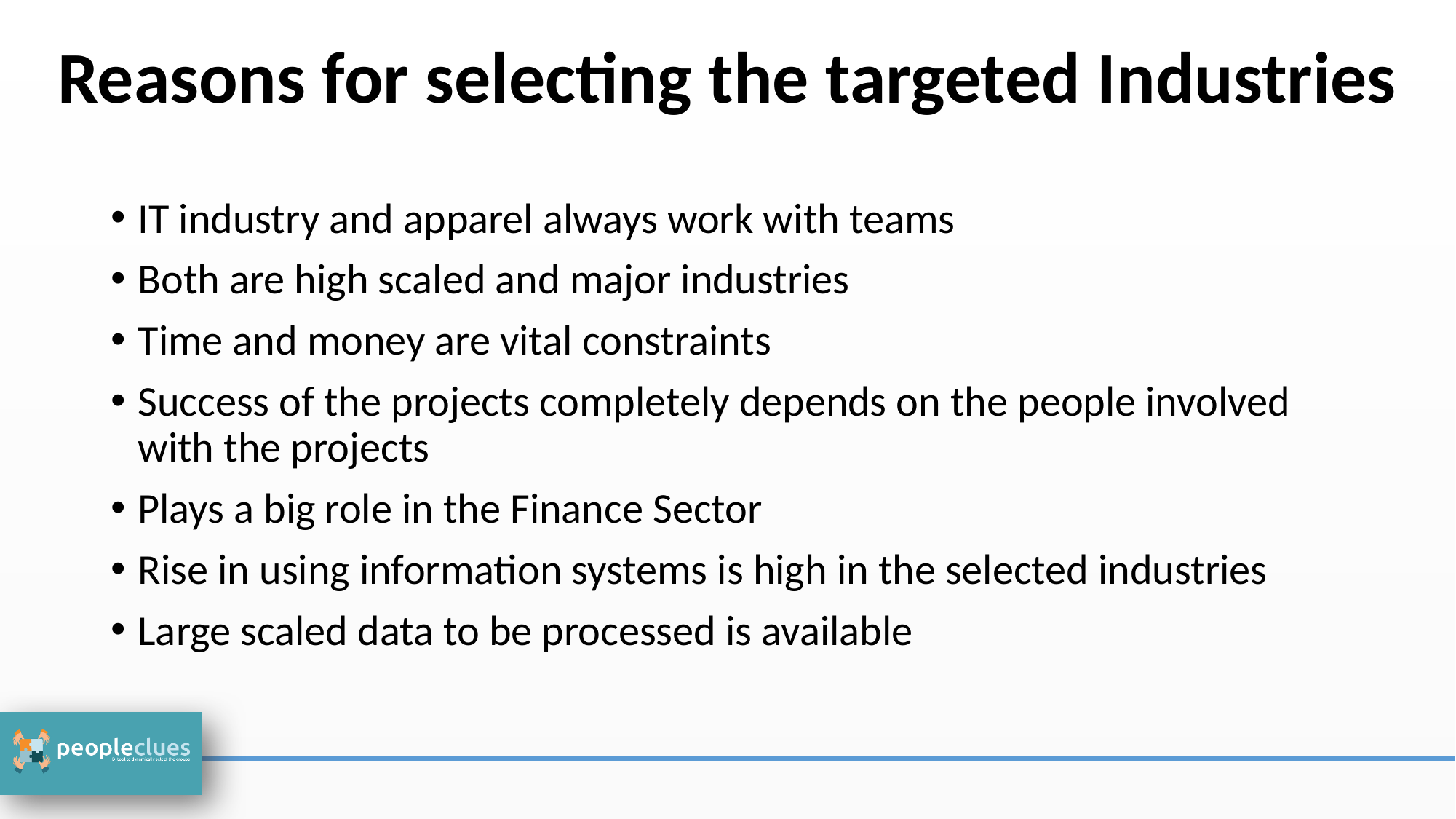

Reasons for selecting the targeted Industries
IT industry and apparel always work with teams
Both are high scaled and major industries
Time and money are vital constraints
Success of the projects completely depends on the people involved with the projects
Plays a big role in the Finance Sector
Rise in using information systems is high in the selected industries
Large scaled data to be processed is available